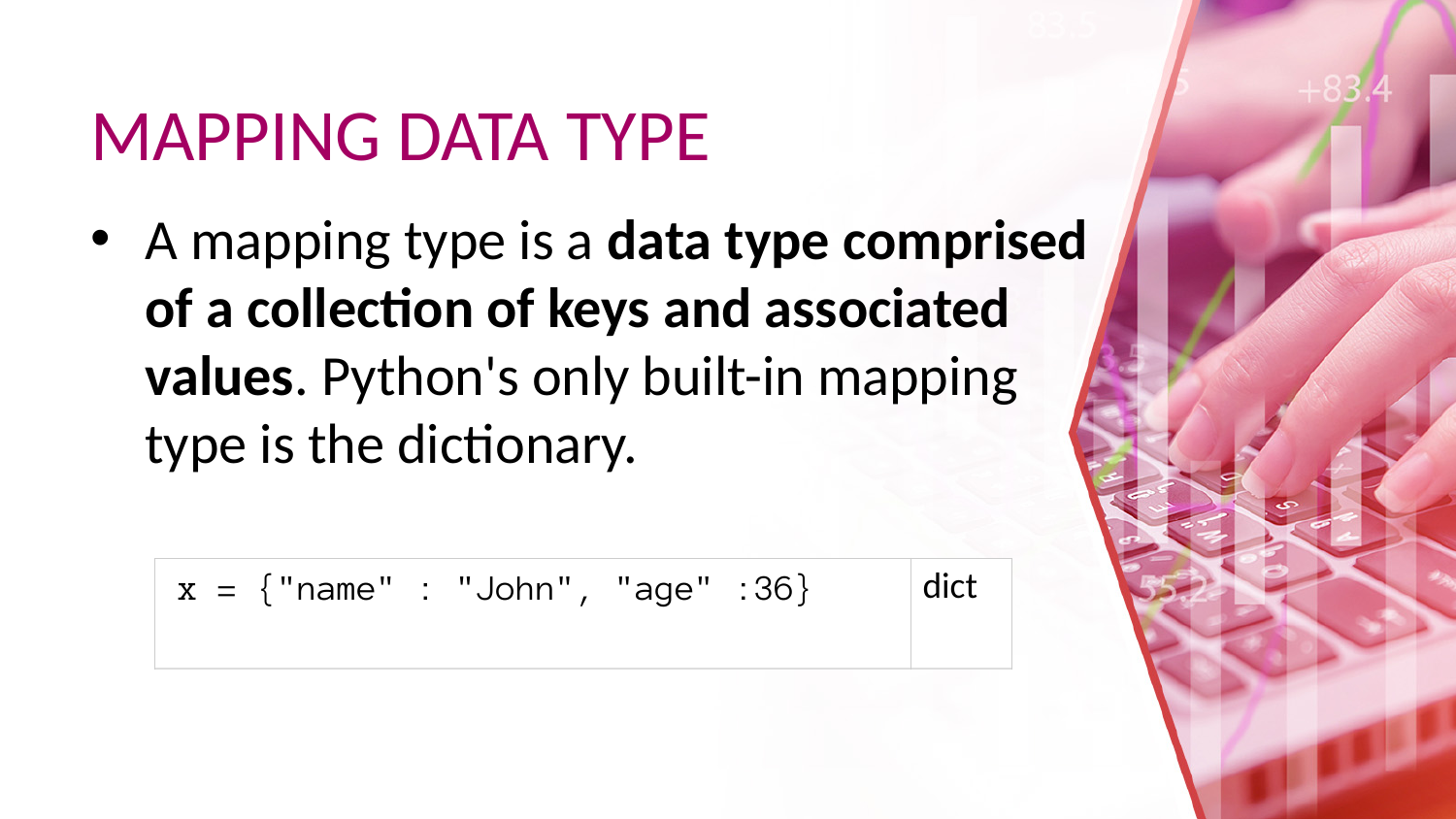

# MAPPING DATA TYPE
A mapping type is a data type comprised of a collection of keys and associated values. Python's only built-in mapping type is the dictionary.
| x = {"name" : "John", "age" :36} | dict |
| --- | --- |